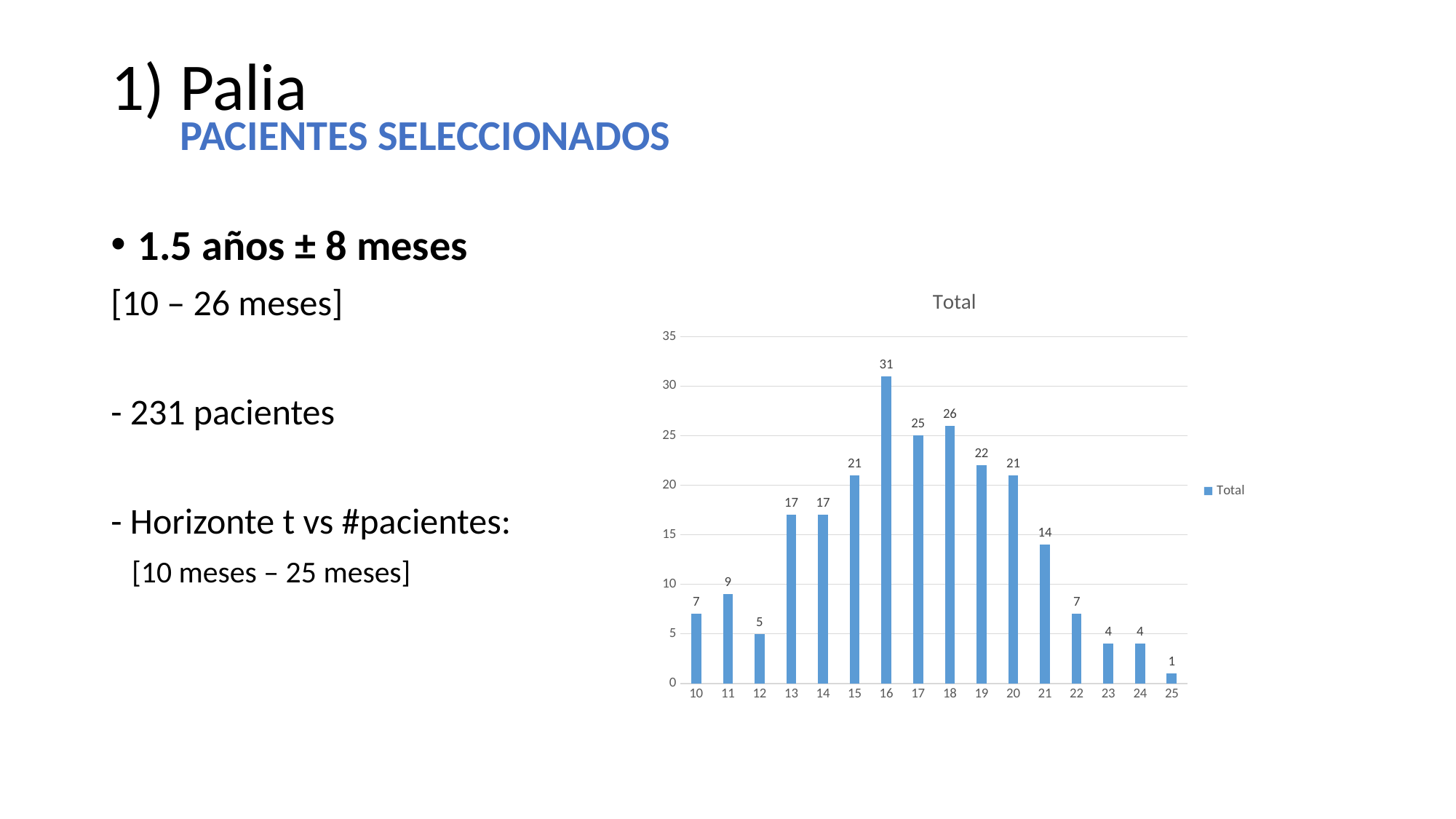

# 1) Palia
PACIENTES SELECCIONADOS
1.5 años ± 8 meses
[10 – 26 meses]

- 231 pacientes

- Horizonte t vs #pacientes:
   [10 meses – 25 meses]

### Chart:

| Category | Total |
|---|---|
| 10 | 7.0 |
| 11 | 9.0 |
| 12 | 5.0 |
| 13 | 17.0 |
| 14 | 17.0 |
| 15 | 21.0 |
| 16 | 31.0 |
| 17 | 25.0 |
| 18 | 26.0 |
| 19 | 22.0 |
| 20 | 21.0 |
| 21 | 14.0 |
| 22 | 7.0 |
| 23 | 4.0 |
| 24 | 4.0 |
| 25 | 1.0 |